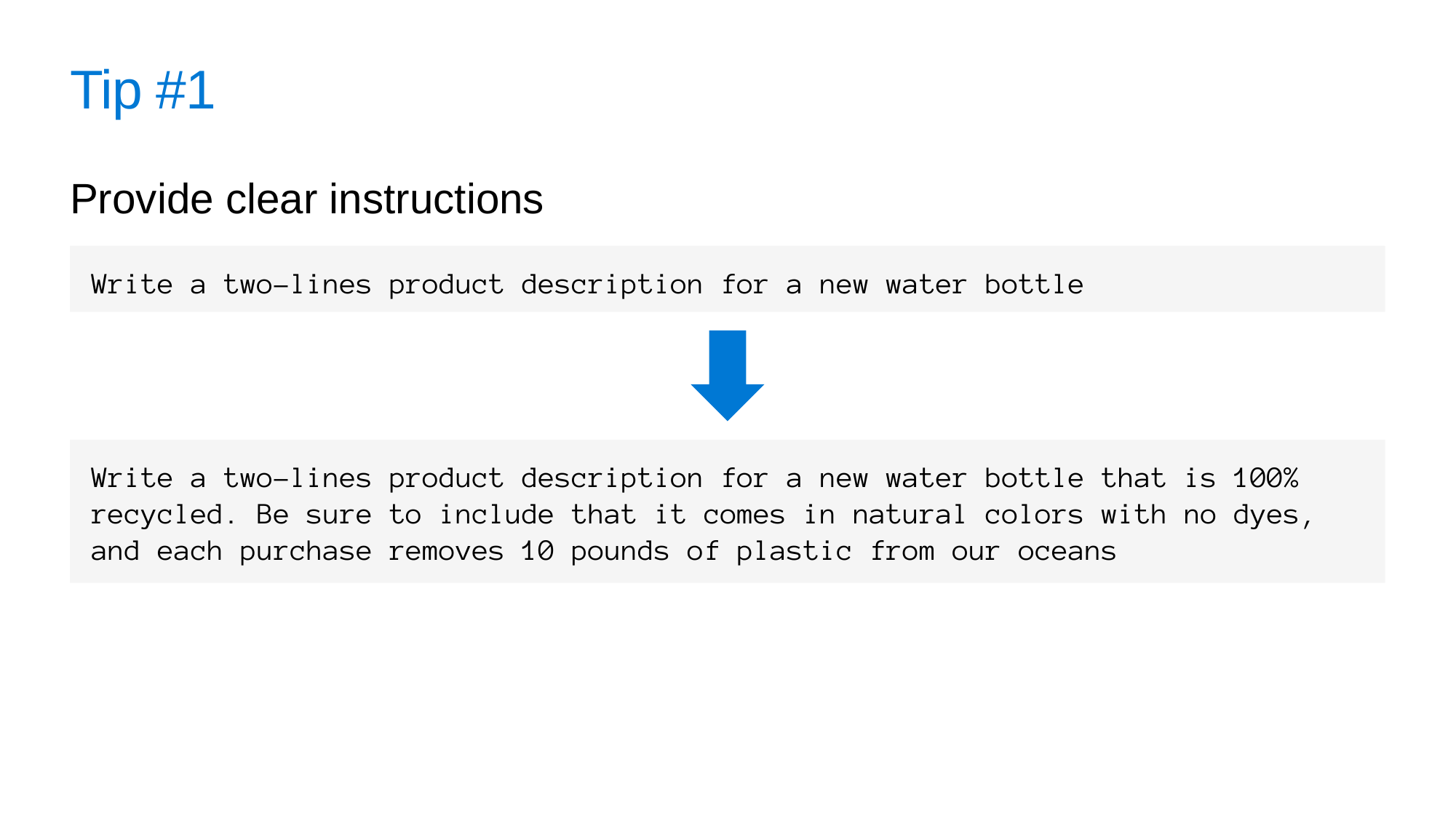

# Tip #1
Provide clear instructions
Write a two-lines product description for a new water bottle

Write a two-lines product description for a new water bottle that is 100% recycled. Be sure to include that it comes in natural colors with no dyes, and each purchase removes 10 pounds of plastic from our oceans